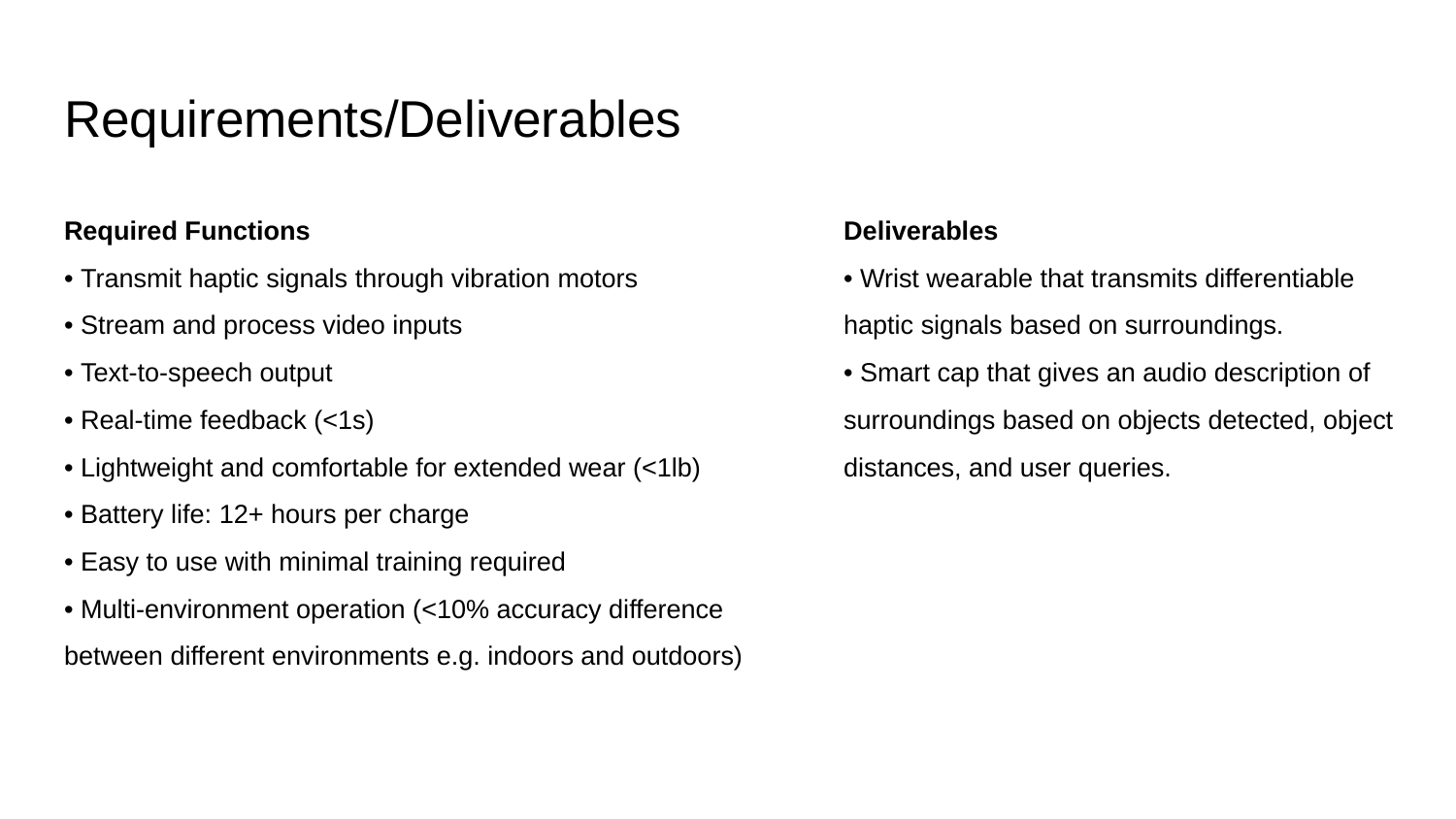

# Requirements/Deliverables
Required Functions
• Transmit haptic signals through vibration motors
• Stream and process video inputs
• Text-to-speech output
• Real-time feedback (<1s)
• Lightweight and comfortable for extended wear (<1lb)
• Battery life: 12+ hours per charge
• Easy to use with minimal training required
• Multi-environment operation (<10% accuracy difference between different environments e.g. indoors and outdoors)
Deliverables
• Wrist wearable that transmits differentiable haptic signals based on surroundings.
• Smart cap that gives an audio description of surroundings based on objects detected, object distances, and user queries.